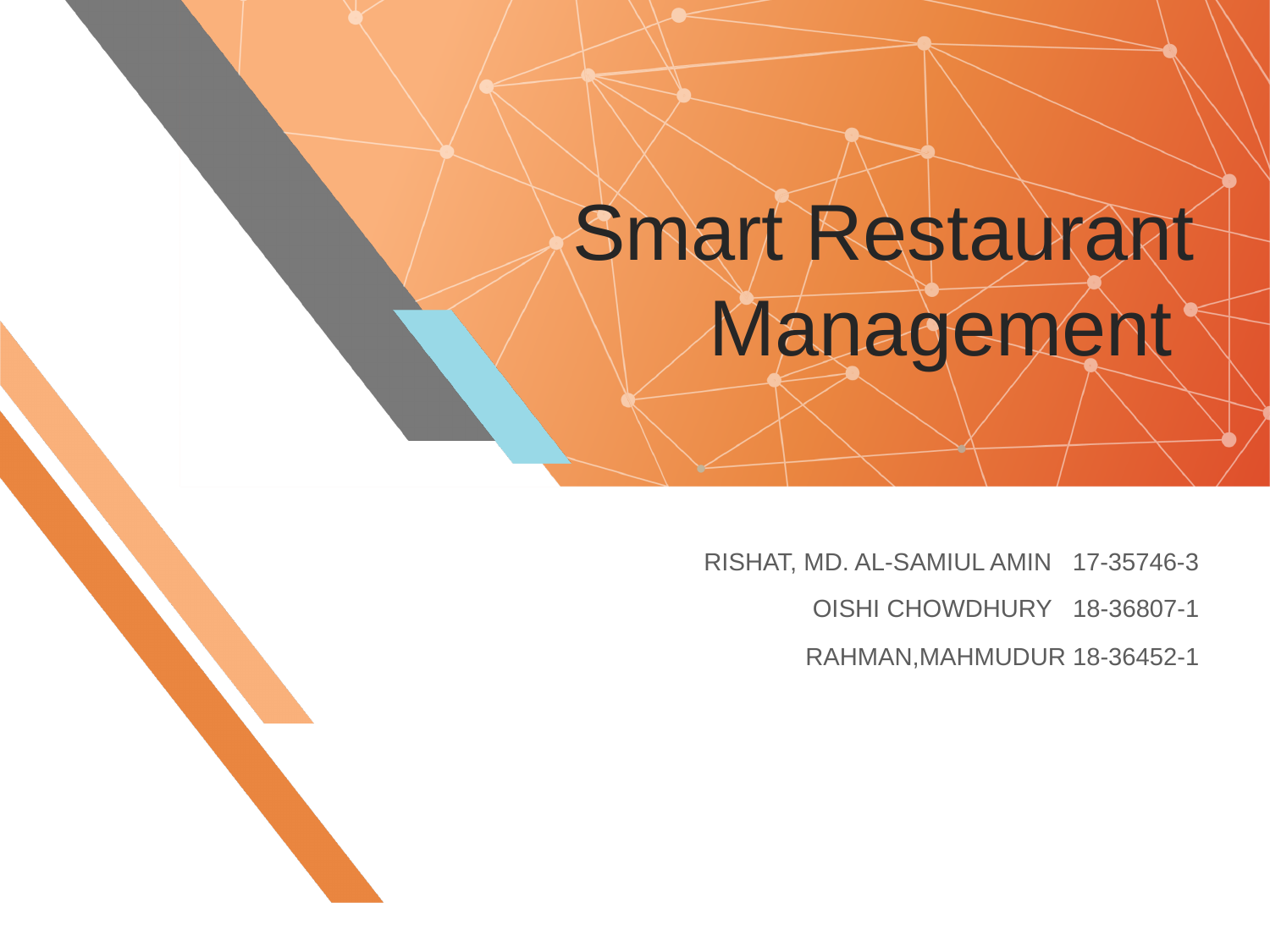

# Smart Restaurant Management
RISHAT, MD. AL-SAMIUL AMIN   17-35746-3
OISHI CHOWDHURY   18-36807-1
RAHMAN,MAHMUDUR 18-36452-1